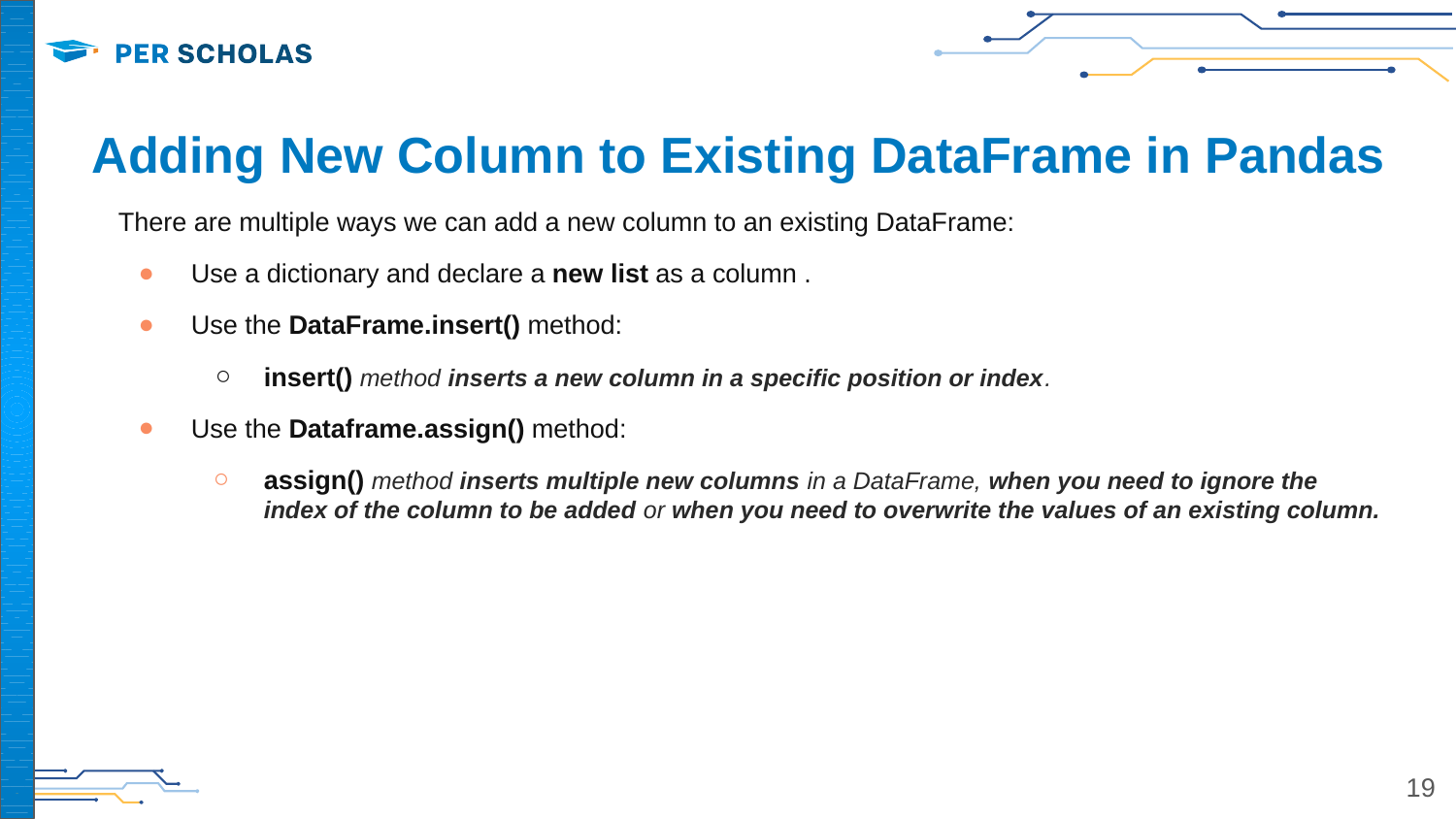

# Adding New Column to Existing DataFrame in Pandas
There are multiple ways we can add a new column to an existing DataFrame:
Use a dictionary and declare a new list as a column .
Use the DataFrame.insert() method:
insert() method inserts a new column in a specific position or index.
Use the Dataframe.assign() method:
assign() method inserts multiple new columns in a DataFrame, when you need to ignore the index of the column to be added or when you need to overwrite the values of an existing column.
19